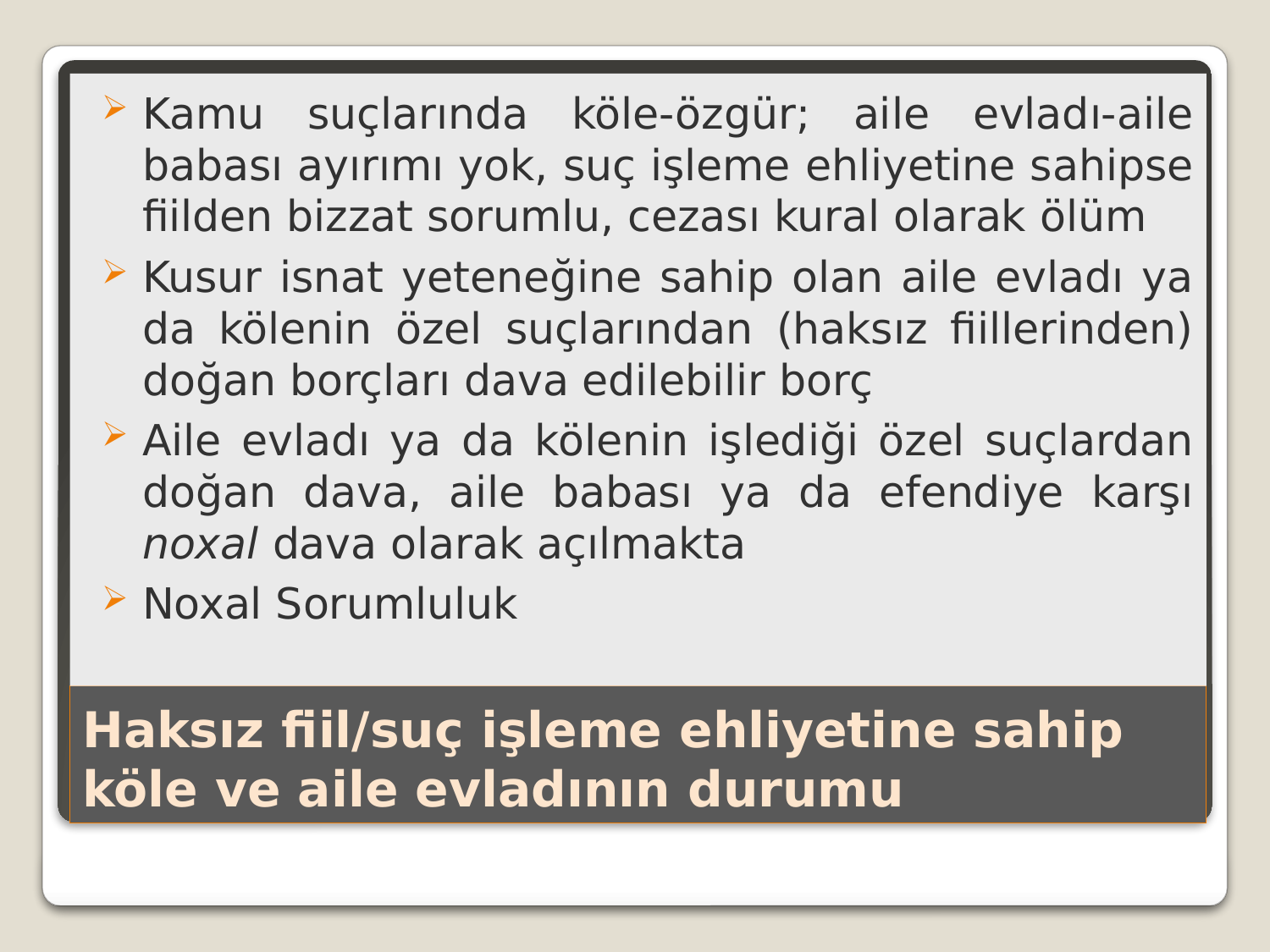

Kamu suçlarında köle-özgür; aile evladı-aile babası ayırımı yok, suç işleme ehliyetine sahipse fiilden bizzat sorumlu, cezası kural olarak ölüm
Kusur isnat yeteneğine sahip olan aile evladı ya da kölenin özel suçlarından (haksız fiillerinden) doğan borçları dava edilebilir borç
Aile evladı ya da kölenin işlediği özel suçlardan doğan dava, aile babası ya da efendiye karşı noxal dava olarak açılmakta
Noxal Sorumluluk
# Haksız fiil/suç işleme ehliyetine sahip köle ve aile evladının durumu